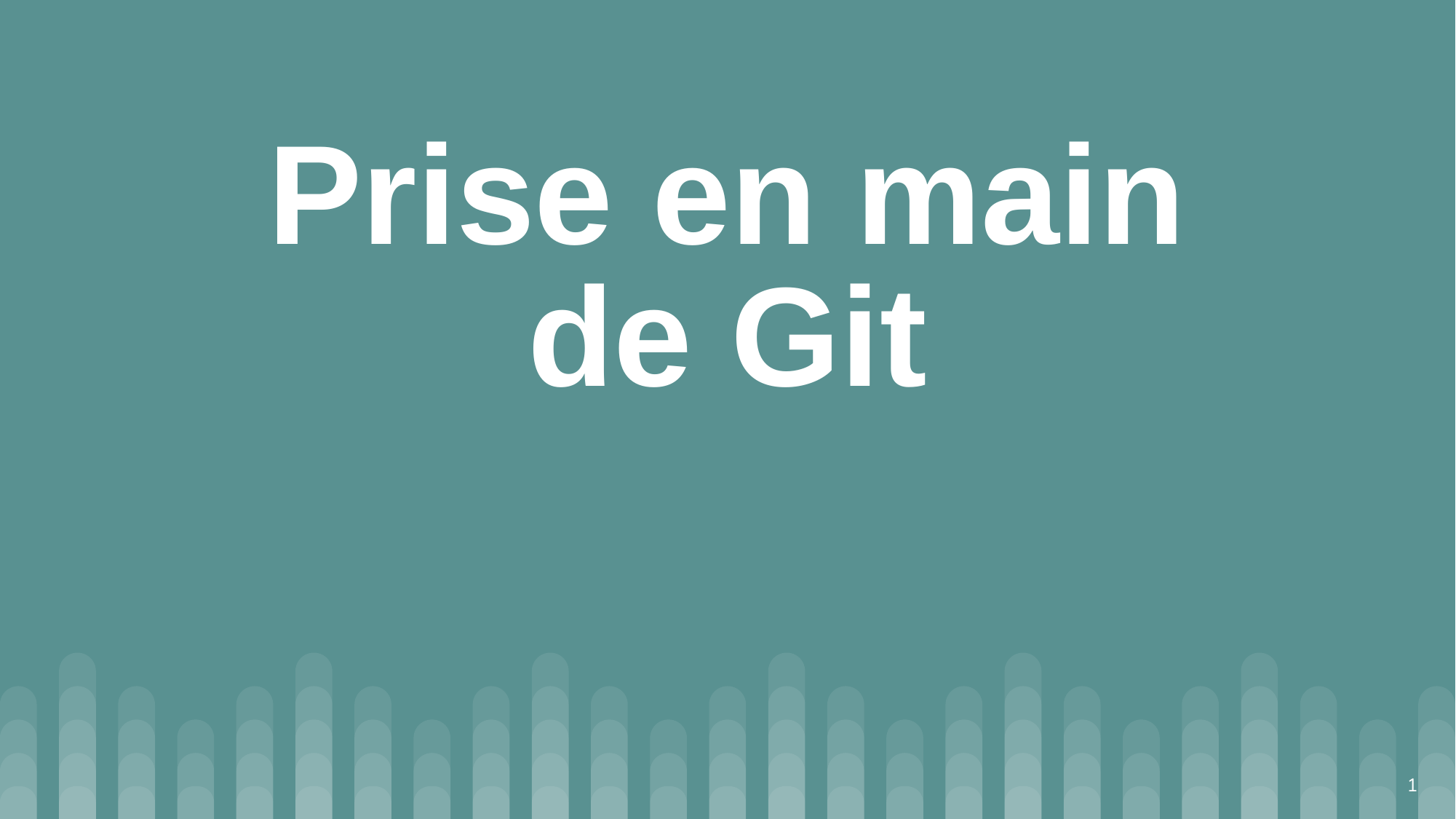

# Prise en main de Git
1